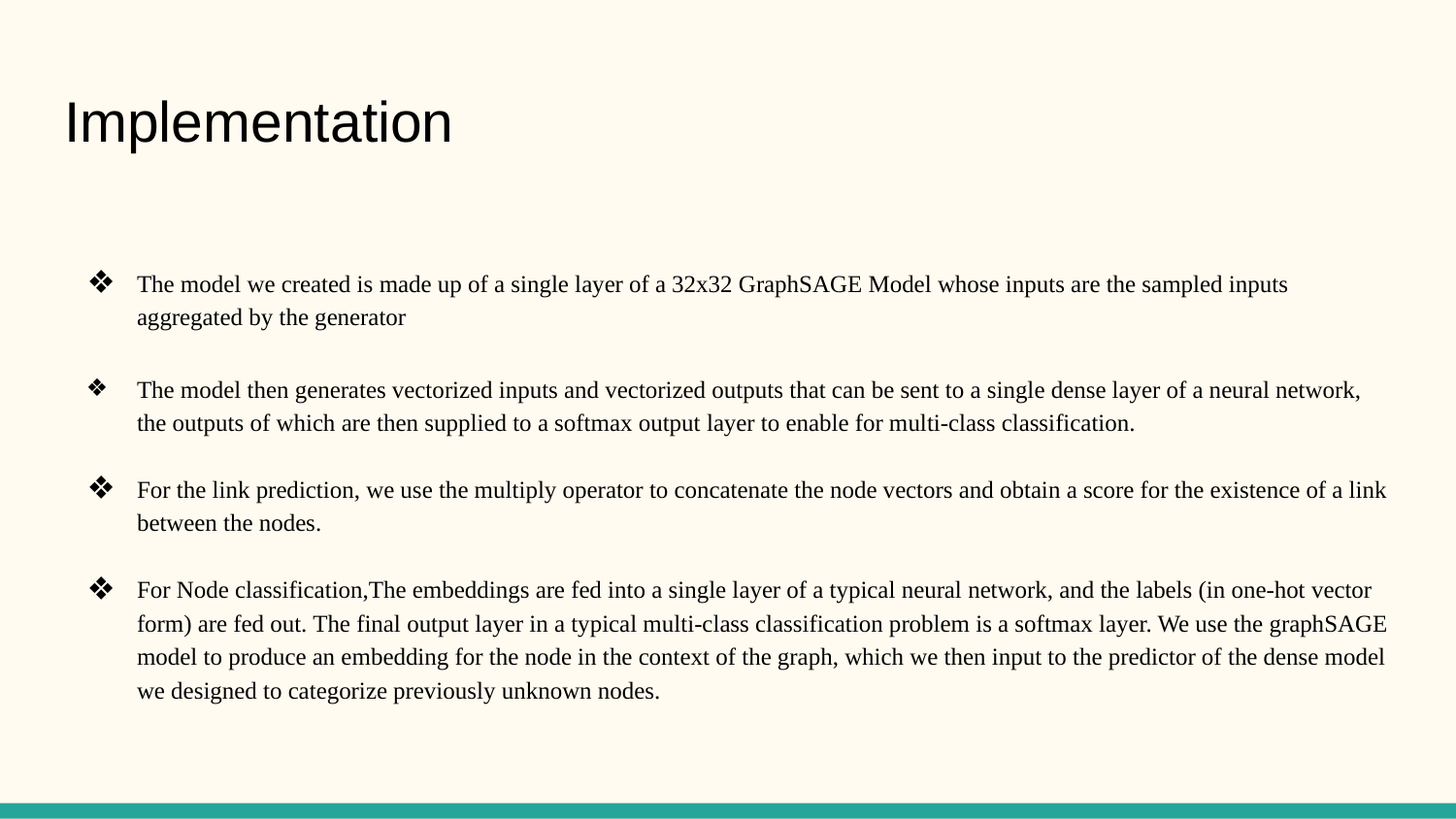

# Implementation

The model we created is made up of a single layer of a 32x32 GraphSAGE Model whose inputs are the sampled inputs aggregated by the generator

The model then generates vectorized inputs and vectorized outputs that can be sent to a single dense layer of a neural network, the outputs of which are then supplied to a softmax output layer to enable for multi-class classification.

For the link prediction, we use the multiply operator to concatenate the node vectors and obtain a score for the existence of a link between the nodes.

For Node classification,The embeddings are fed into a single layer of a typical neural network, and the labels (in one-hot vector form) are fed out. The final output layer in a typical multi-class classification problem is a softmax layer. We use the graphSAGE model to produce an embedding for the node in the context of the graph, which we then input to the predictor of the dense model we designed to categorize previously unknown nodes.